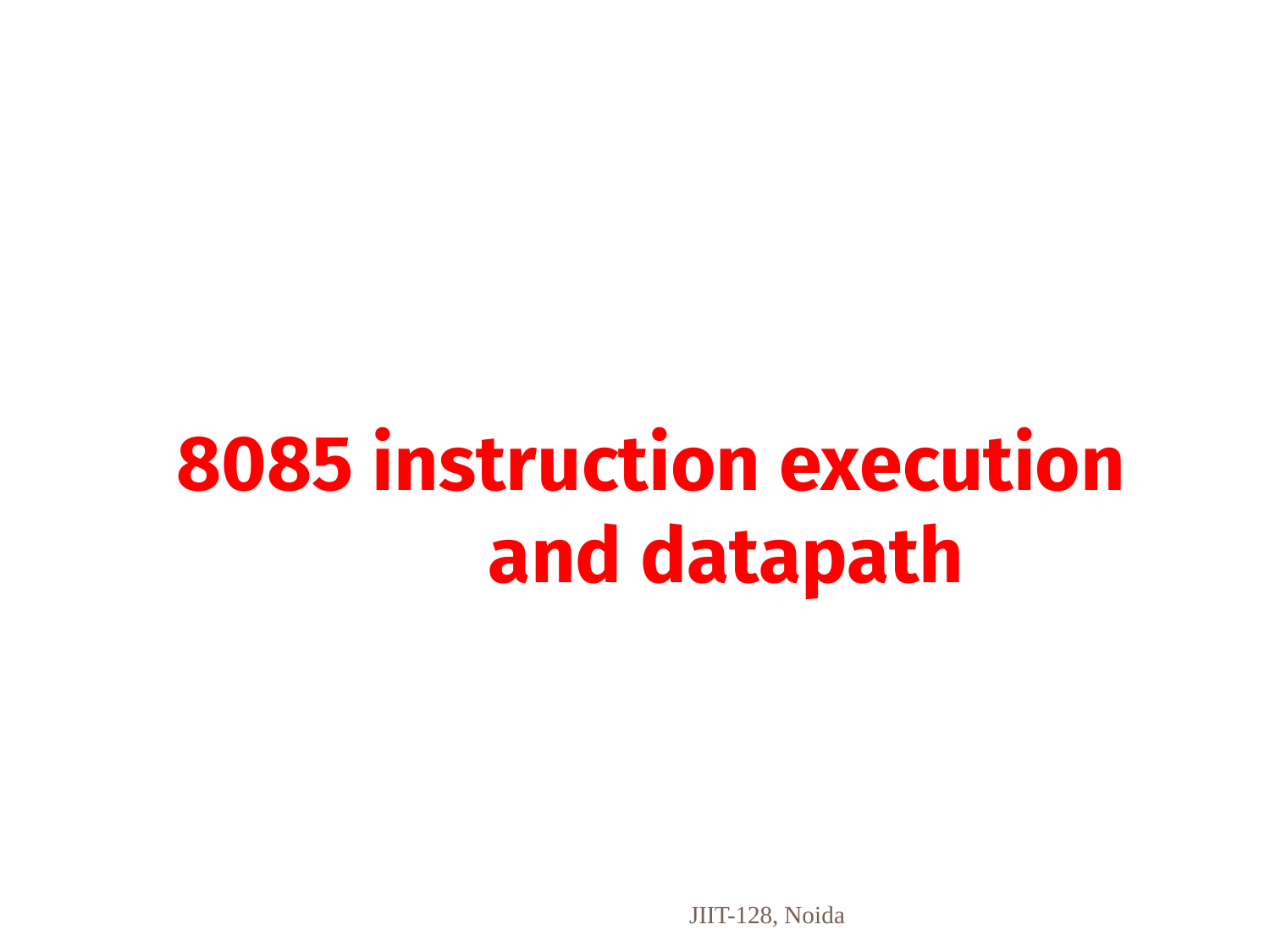

# 8085 instruction execution and datapath
1
JIIT-128, Noida